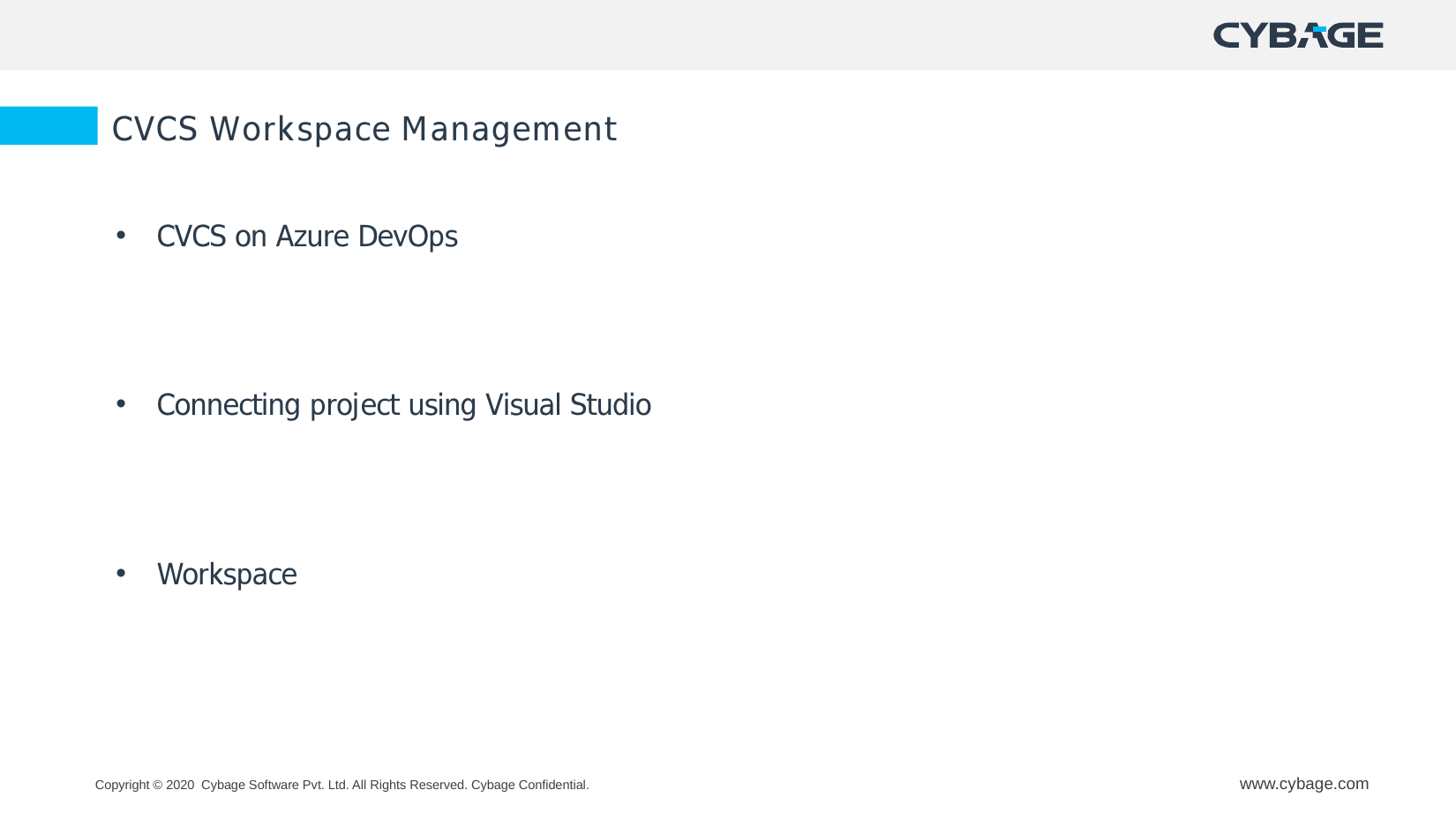

CVCS Workspace Management

CVCS on Azure DevOps

Connecting project using Visual Studio

Workspace